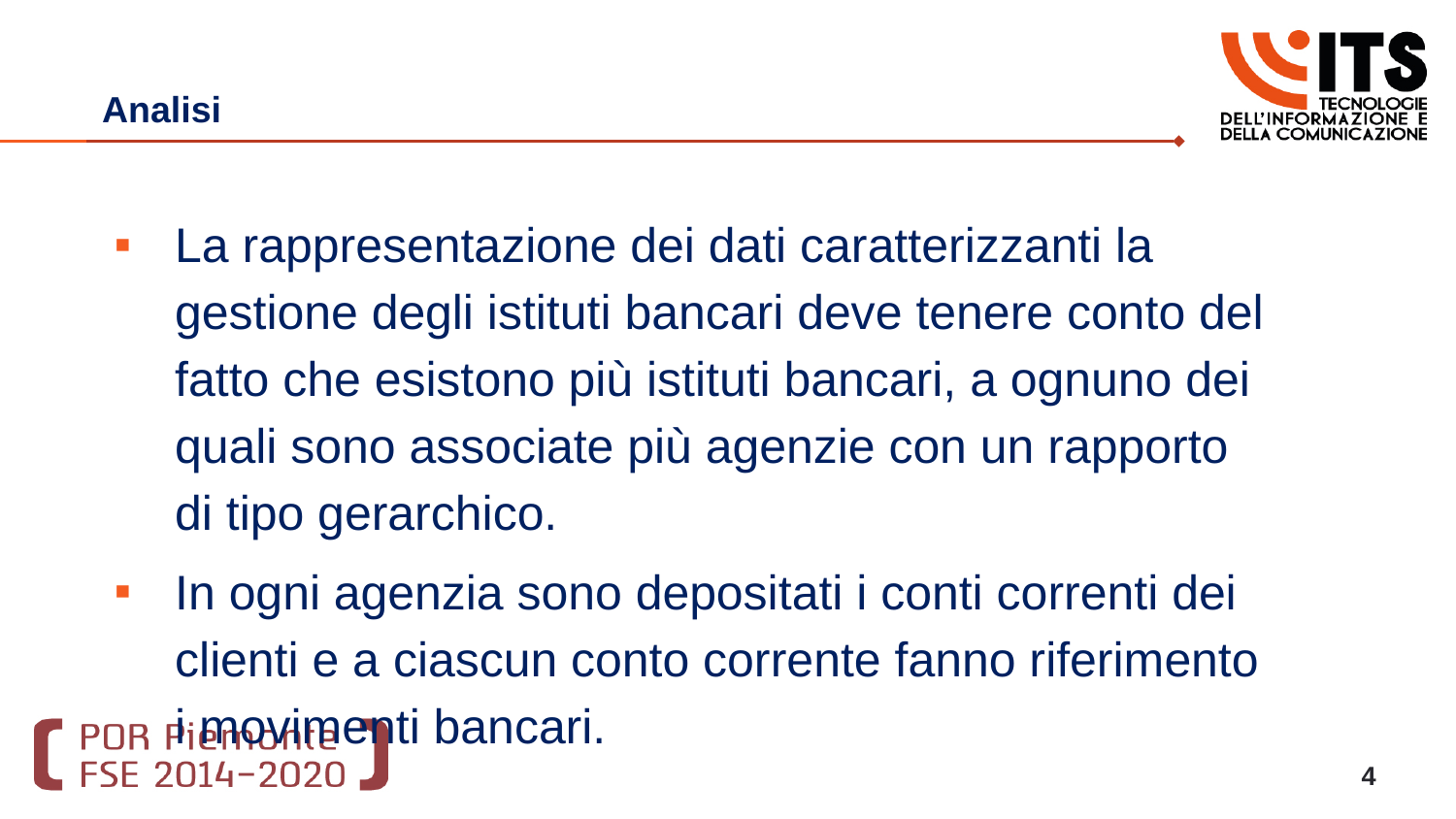

Basi di Dati
# Analisi
La rappresentazione dei dati caratterizzanti la gestione degli istituti bancari deve tenere conto del fatto che esistono più istituti bancari, a ognuno dei quali sono associate più agenzie con un rapporto di tipo gerarchico.
In ogni agenzia sono depositati i conti correnti dei clienti e a ciascun conto corrente fanno riferimento i movimenti bancari.
4